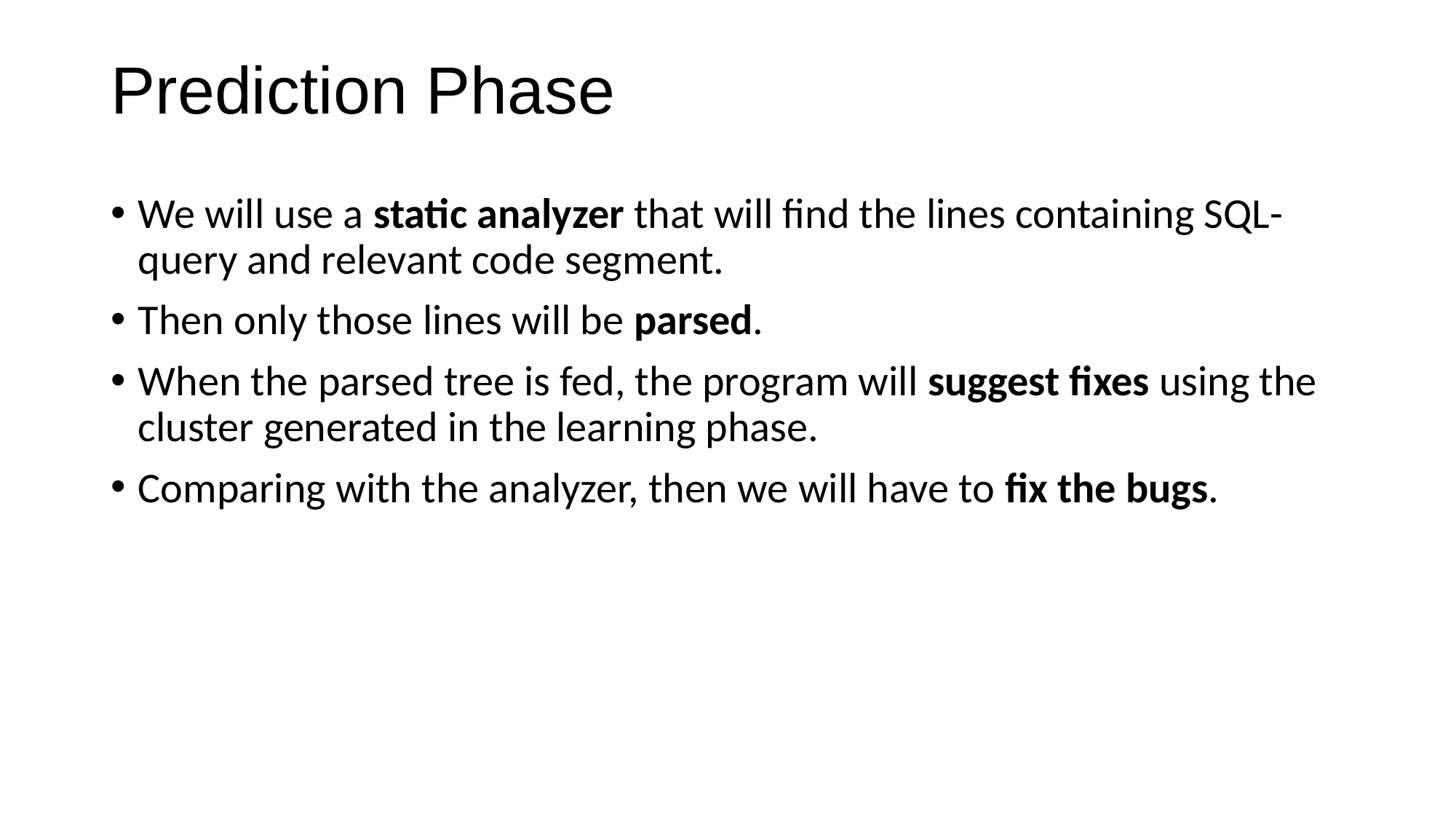

# Prediction Phase
We will use a static analyzer that will find the lines containing SQL-query and relevant code segment.
Then only those lines will be parsed.
When the parsed tree is fed, the program will suggest fixes using the cluster generated in the learning phase.
Comparing with the analyzer, then we will have to fix the bugs.